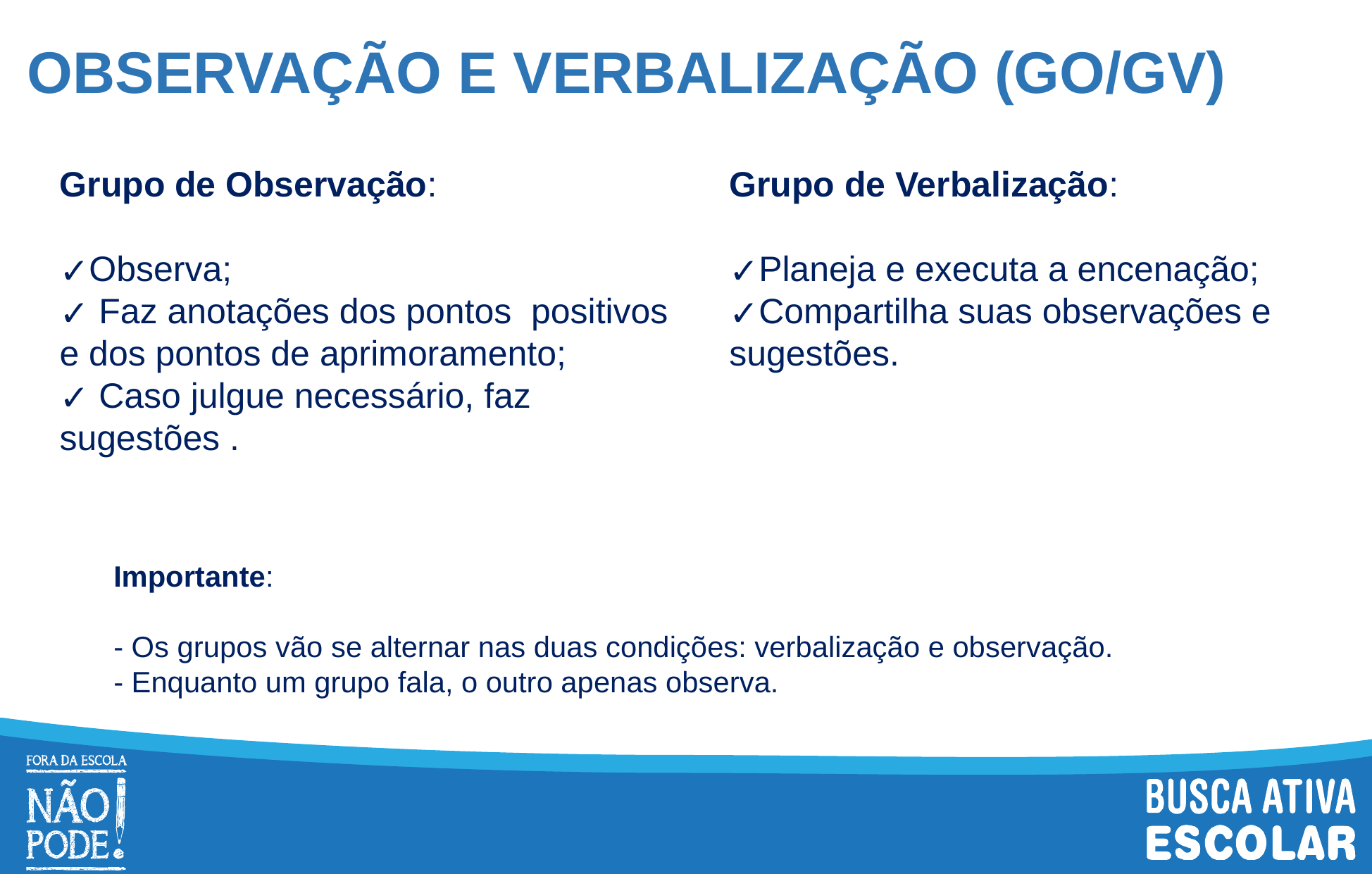

# OBSERVAÇÃO E VERBALIZAÇÃO (GO/GV)
Grupo de Observação:

Observa;
 Faz anotações dos pontos  positivos e dos pontos de aprimoramento;
 Caso julgue necessário, faz sugestões .
Grupo de Verbalização:

Planeja e executa a encenação;
Compartilha suas observações e sugestões.

Importante:

- Os grupos vão se alternar nas duas condições: verbalização e observação.
- Enquanto um grupo fala, o outro apenas observa.